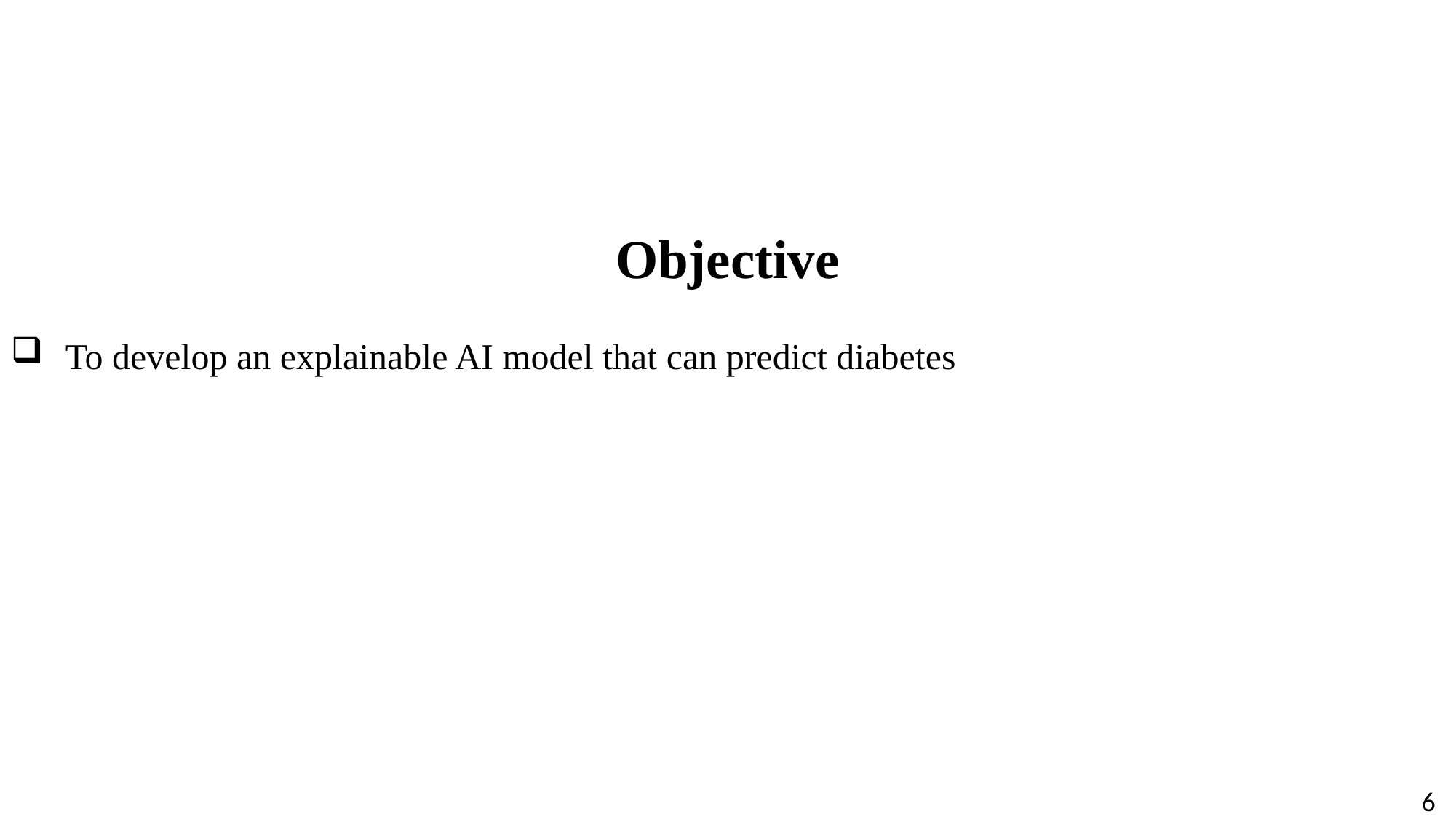

Objective

To develop an explainable AI model that can predict diabetes

6